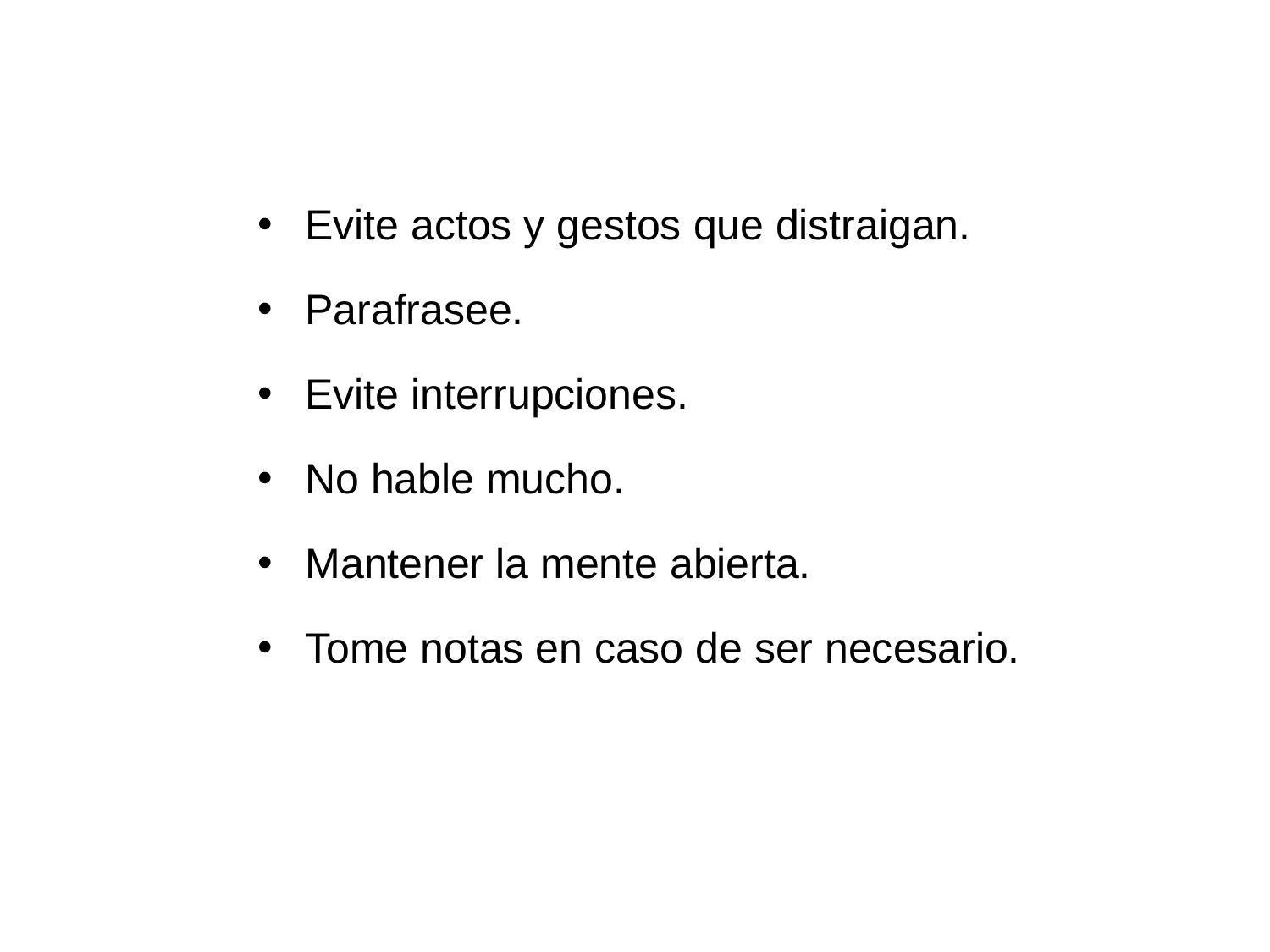

Evite actos y gestos que distraigan.
Parafrasee.
Evite interrupciones.
No hable mucho.
Mantener la mente abierta.
Tome notas en caso de ser necesario.